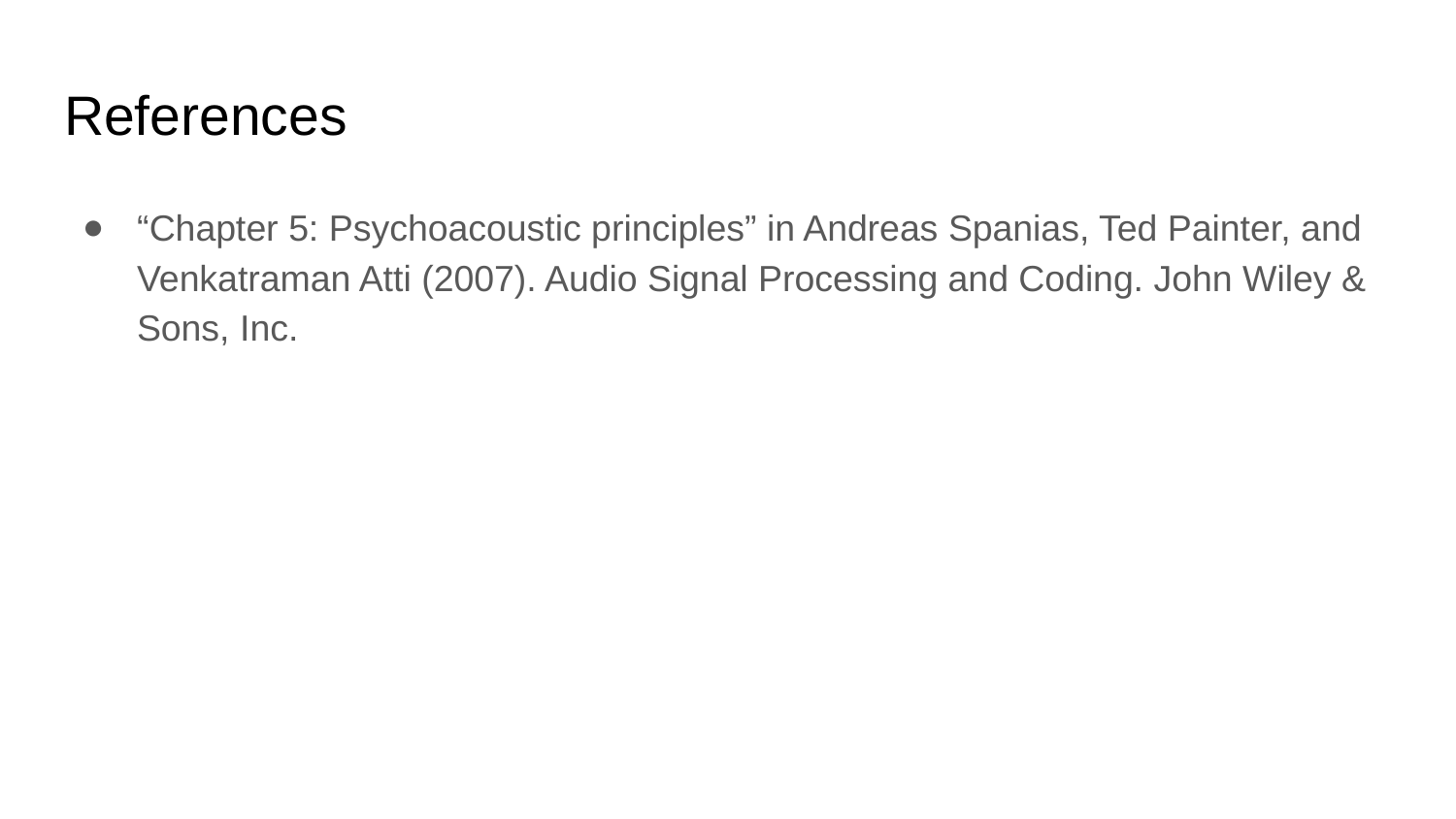

# References
“Chapter 5: Psychoacoustic principles” in Andreas Spanias, Ted Painter, and Venkatraman Atti (2007). Audio Signal Processing and Coding. John Wiley & Sons, Inc.